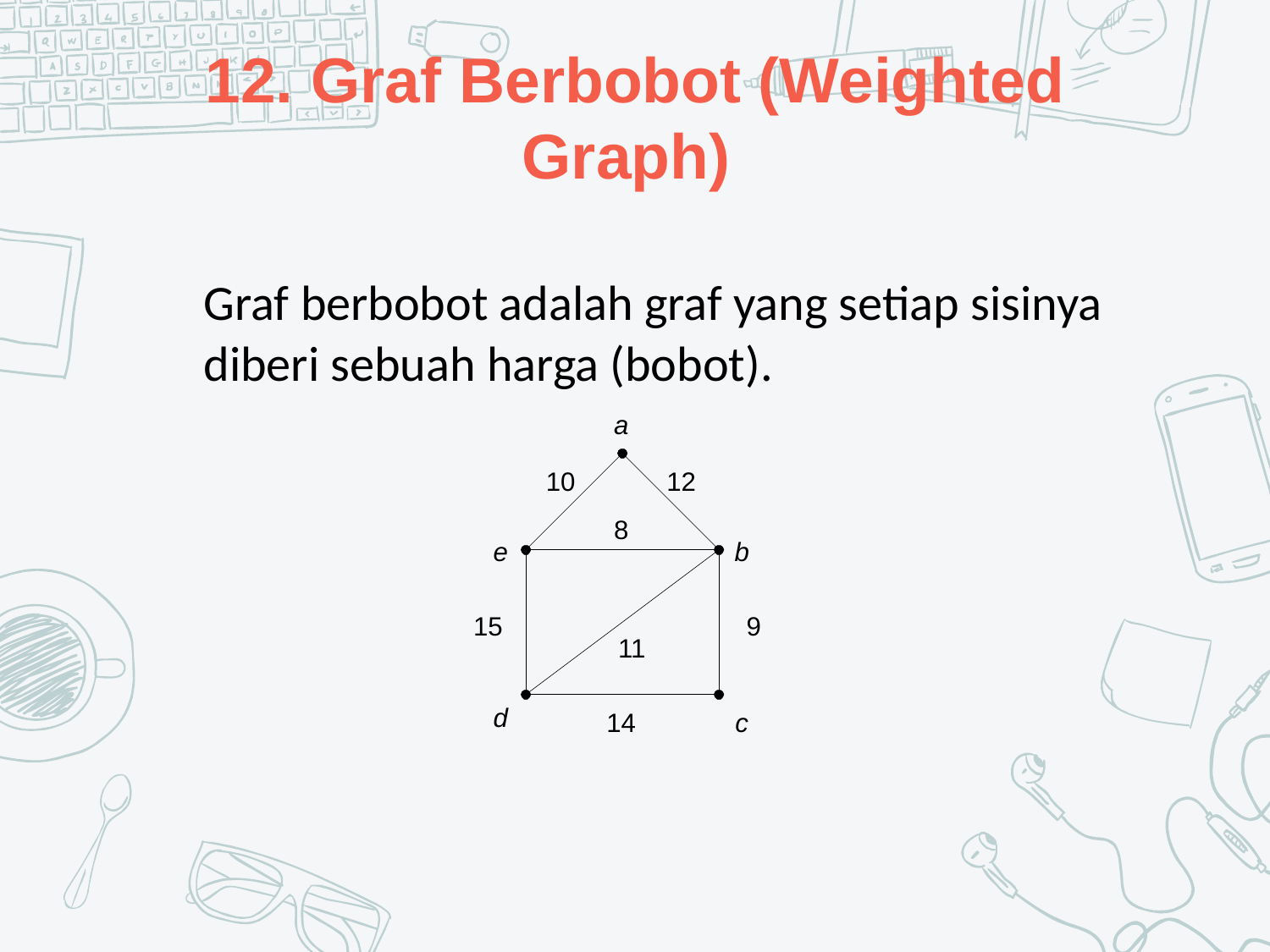

# 12. Graf Berbobot (Weighted Graph)
Graf berbobot adalah graf yang setiap sisinya diberi sebuah harga (bobot).
a

10
12
8
e
b

15
9
11

d
14
c